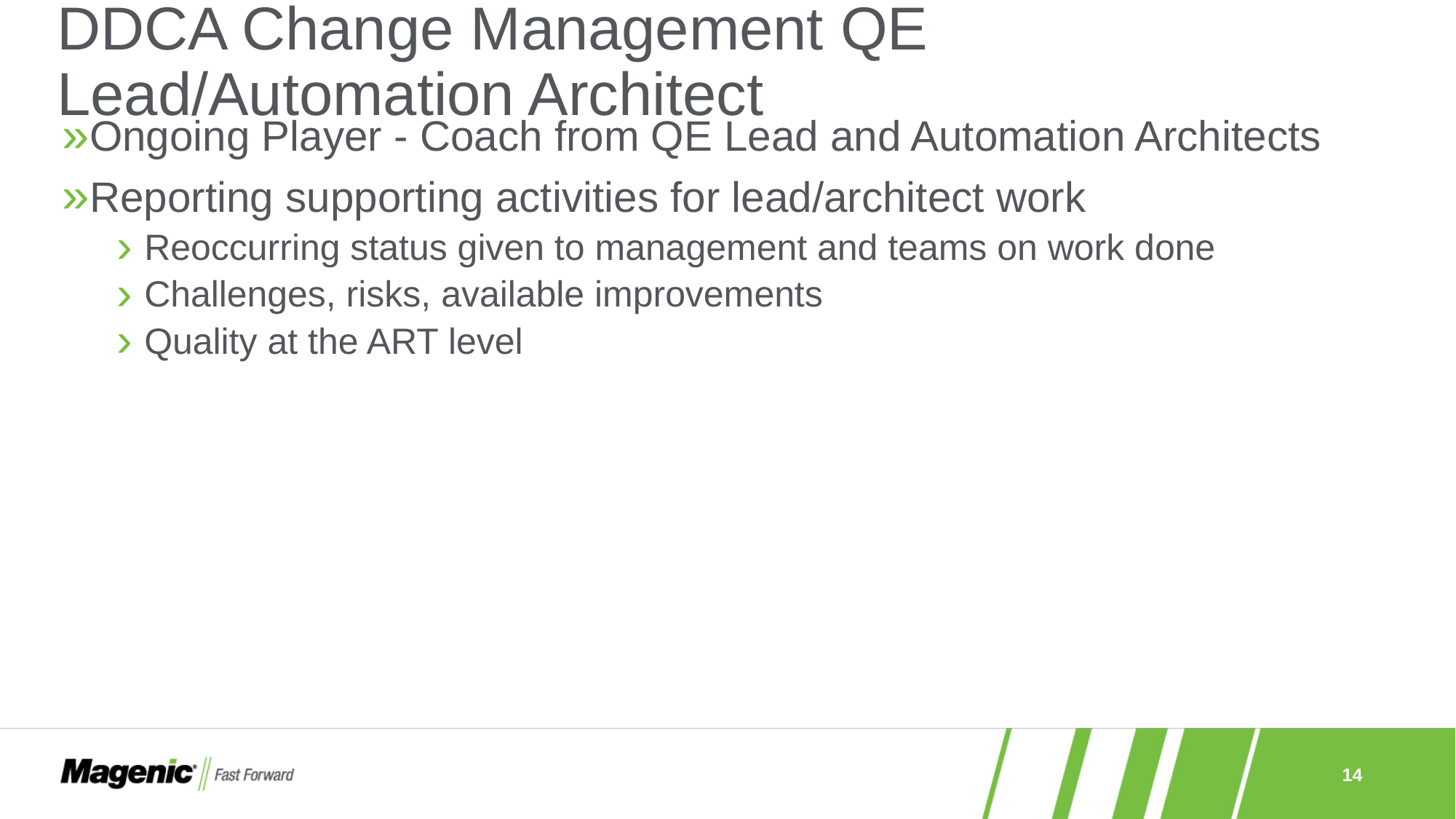

# DDCA Change Management QE Lead/Automation Architect
Ongoing Player - Coach from QE Lead and Automation Architects
Reporting supporting activities for lead/architect work
Reoccurring status given to management and teams on work done
Challenges, risks, available improvements
Quality at the ART level